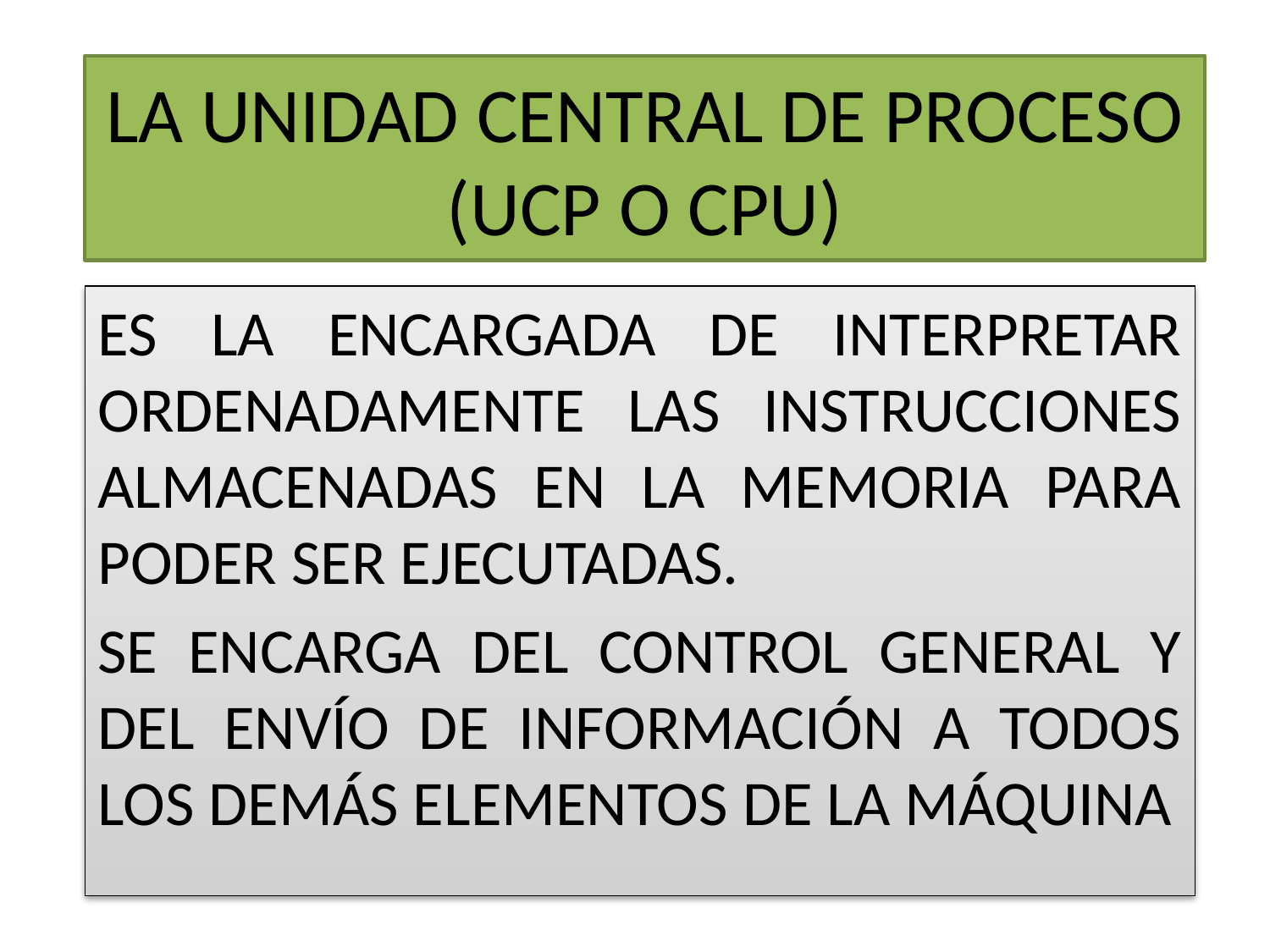

# La unidad central de proceso (UCP o CPU)
es la encargada de interpretar ordenadamente las instrucciones almacenadas en la memoria para poder ser ejecutadas.
se encarga del control general y del envío de información a todos los demás elementos de la máquina